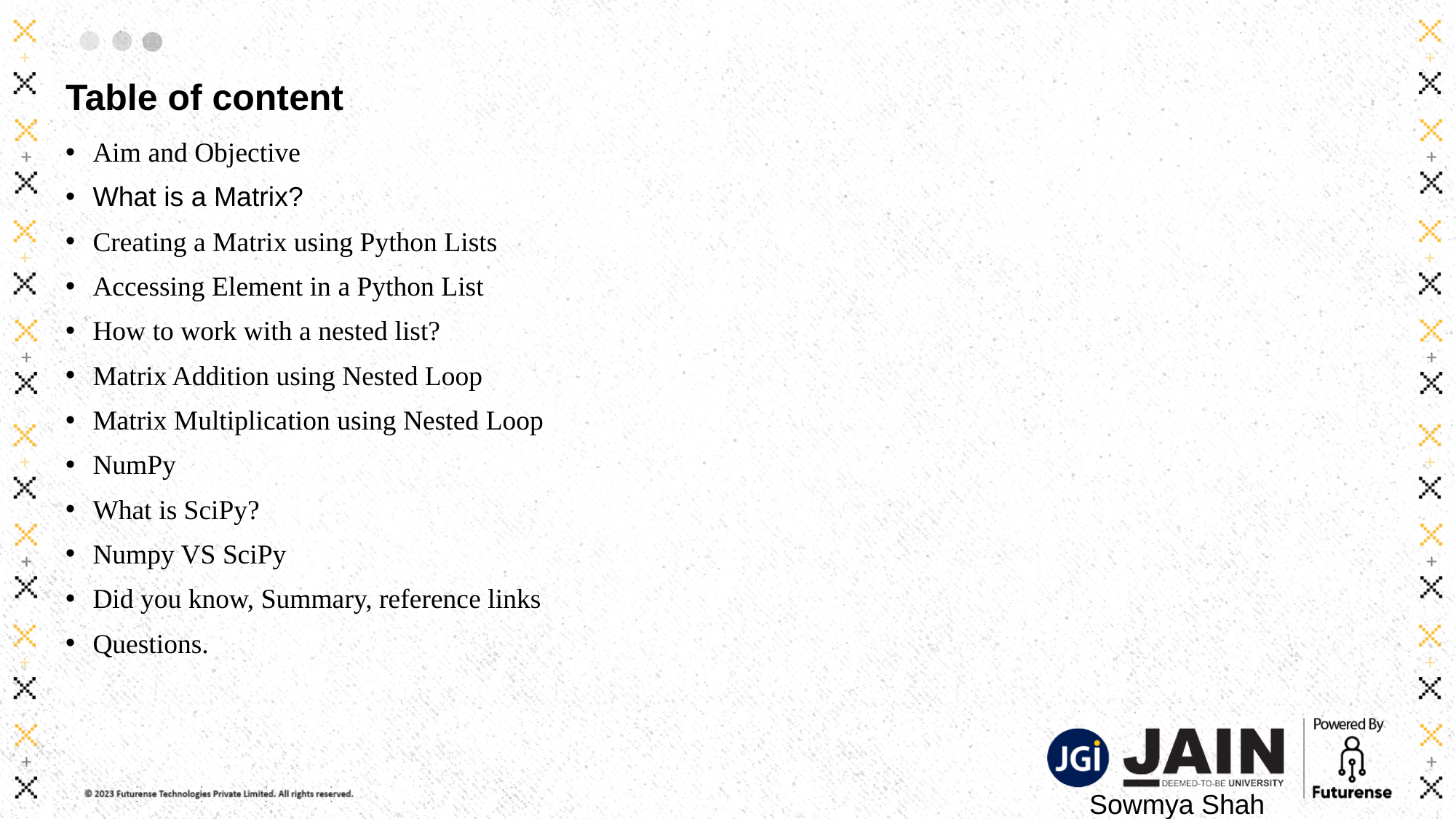

# Table of content
Aim and Objective
What is a Matrix?
Creating a Matrix using Python Lists
Accessing Element in a Python List
How to work with a nested list?
Matrix Addition using Nested Loop
Matrix Multiplication using Nested Loop
NumPy
What is SciPy?
Numpy VS SciPy
Did you know, Summary, reference links
Questions.
Sowmya Shah